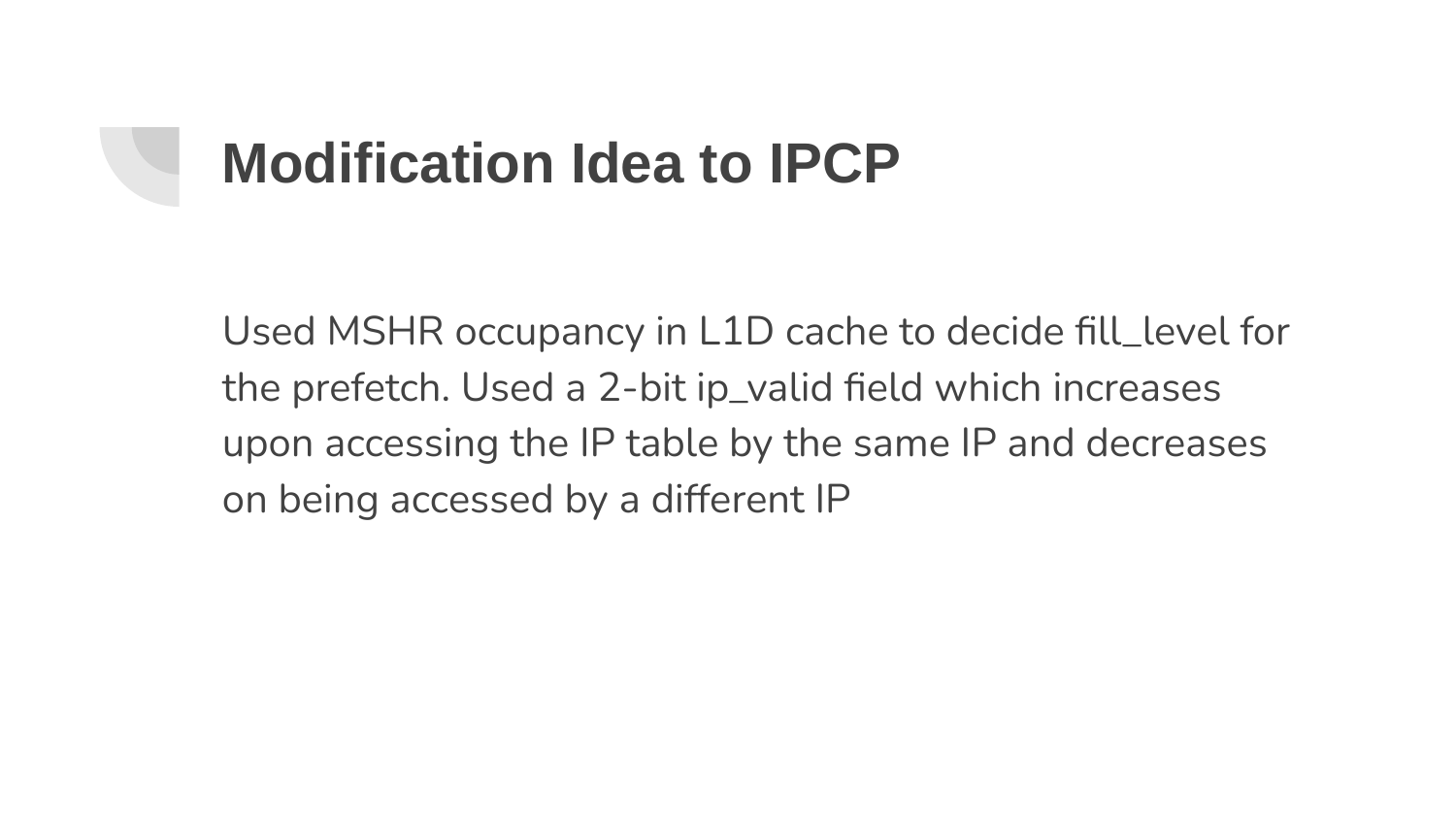

# Modification Idea to IPCP
Used MSHR occupancy in L1D cache to decide fill_level for the prefetch. Used a 2-bit ip_valid field which increases upon accessing the IP table by the same IP and decreases on being accessed by a different IP